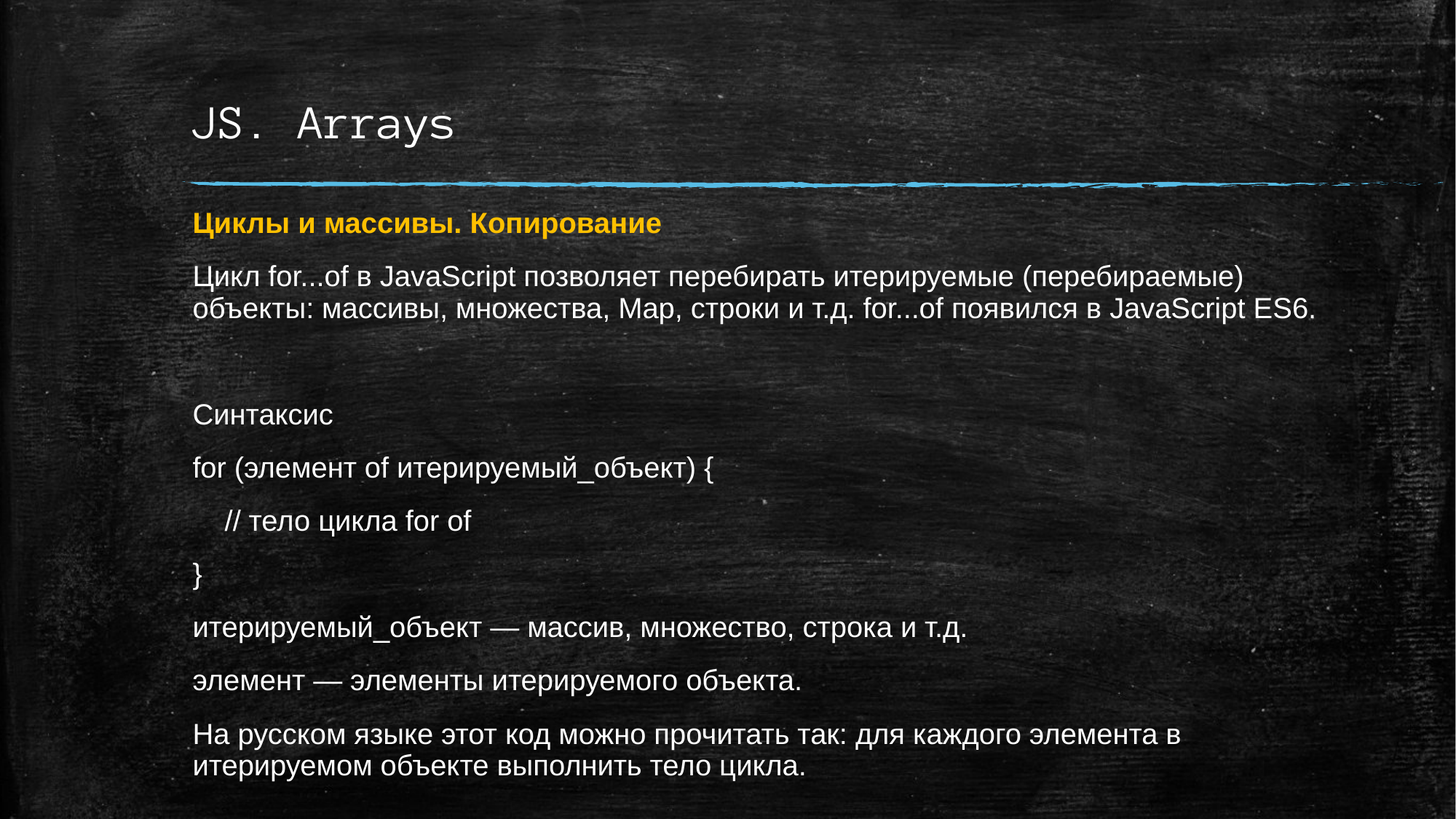

# JS. Arrays
Циклы и массивы. Копирование
Цикл for...of в JavaScript позволяет перебирать итерируемые (перебираемые) объекты: массивы, множества, Map, строки и т.д. for...of появился в JavaScript ES6.

Синтаксис
for (элемент of итерируемый_объект) {
    // тело цикла for of
}
итерируемый_объект — массив, множество, строка и т.д.
элемент — элементы итерируемого объекта.
На русском языке этот код можно прочитать так: для каждого элемента в итерируемом объекте выполнить тело цикла.